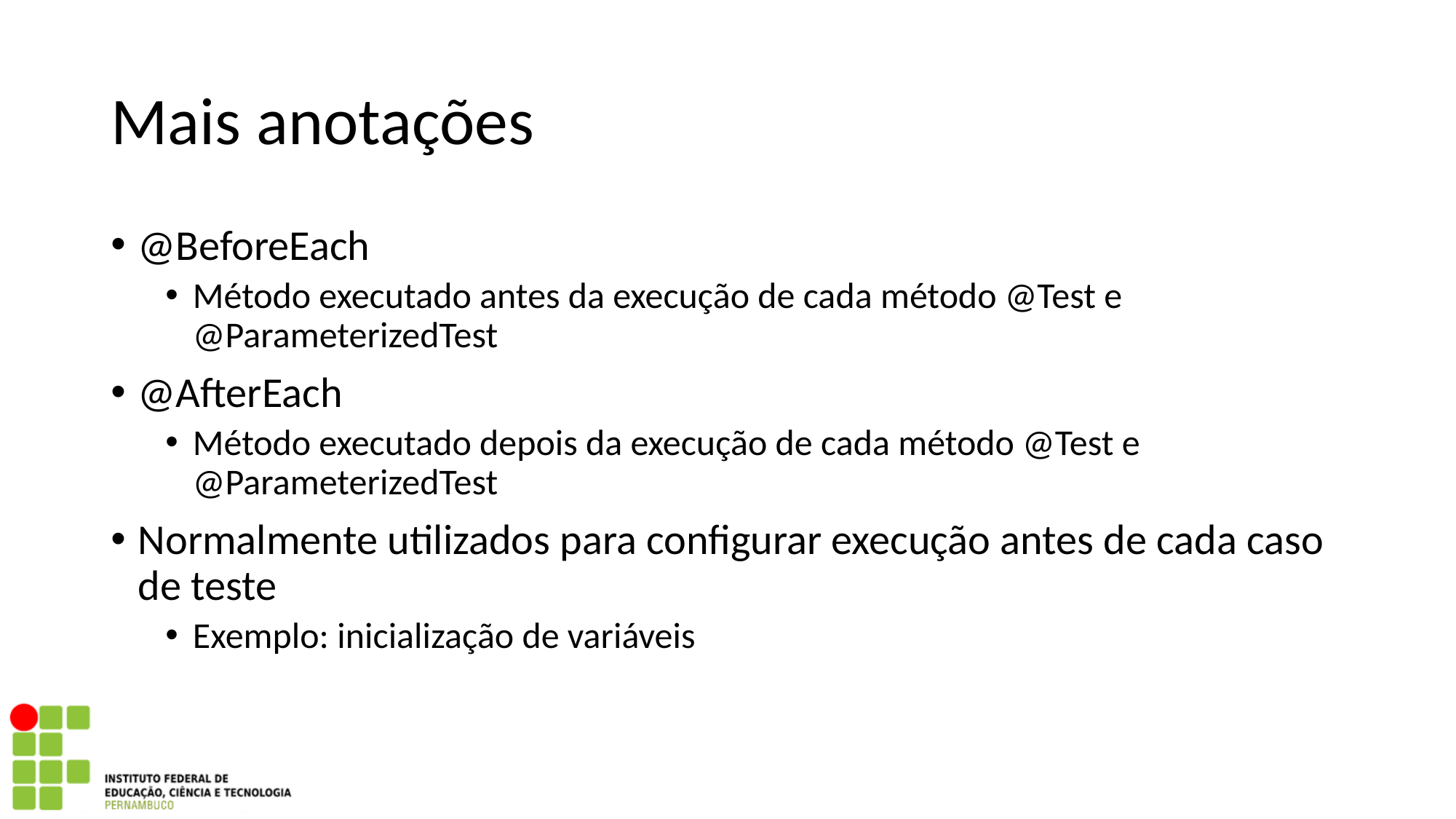

# Mais anotações
@BeforeEach
Método executado antes da execução de cada método @Test e @ParameterizedTest
@AfterEach
Método executado depois da execução de cada método @Test e @ParameterizedTest
Normalmente utilizados para configurar execução antes de cada caso de teste
Exemplo: inicialização de variáveis